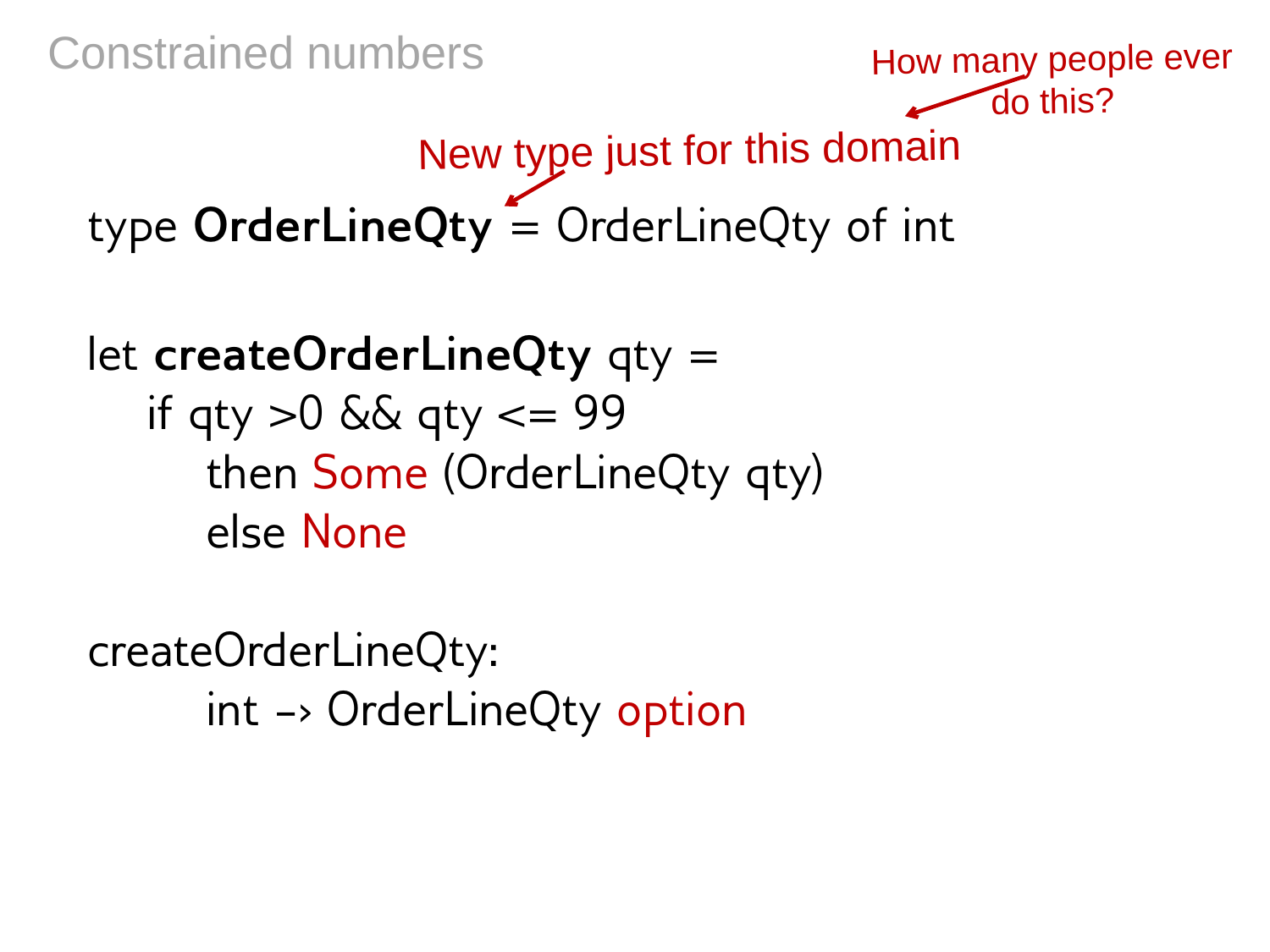

# Constrained numbers
How many people ever do this?
New type just for this domain
type OrderLineQty = OrderLineQty of int

let createOrderLineQty qty =
    if qty >0 && qty <= 99
        then Some (OrderLineQty qty)
        else None

createOrderLineQty:
        int –› OrderLineQty option